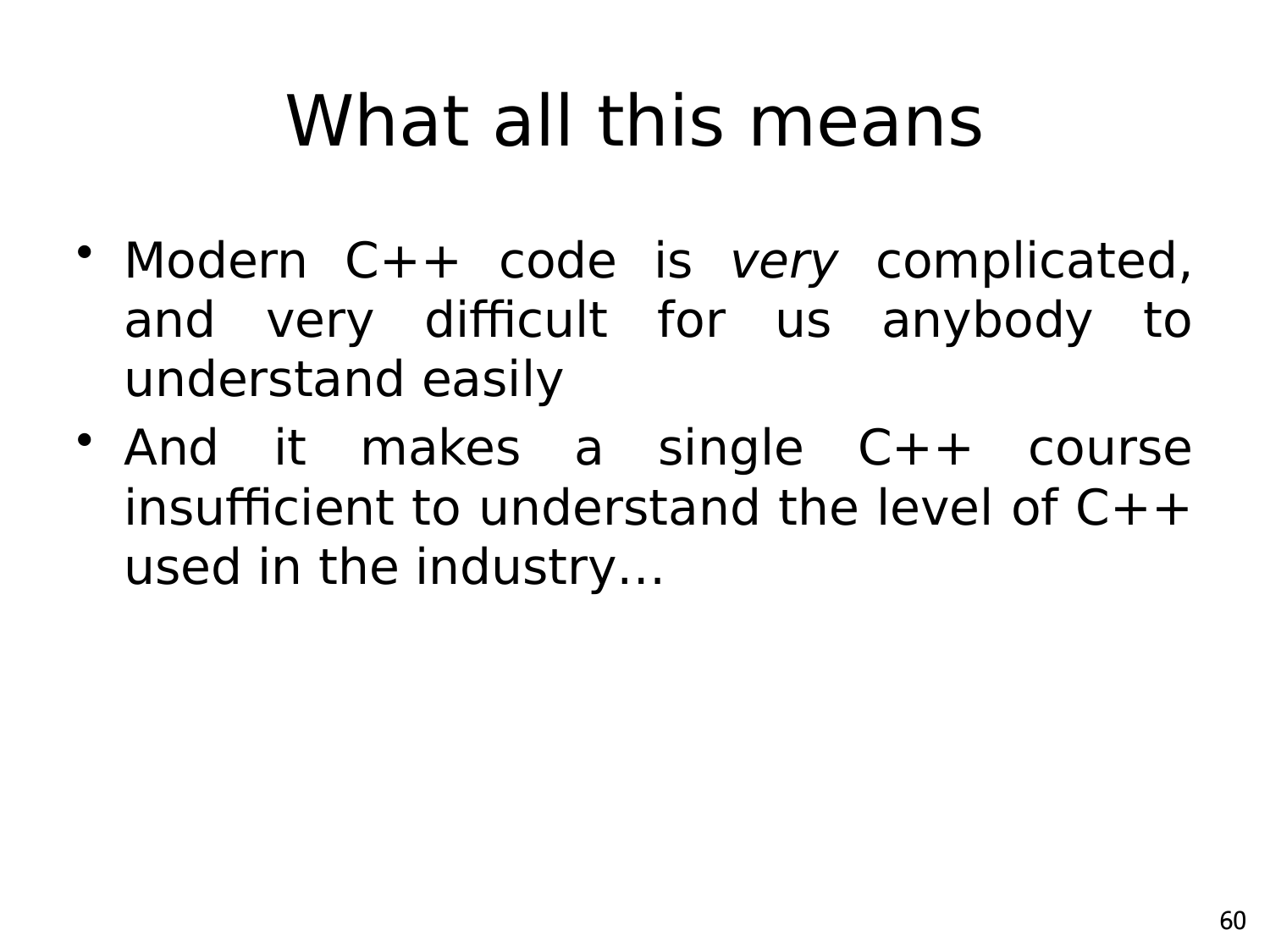

# What all this means
Modern C++ code is very complicated, and very difficult for us anybody to understand easily
And it makes a single C++ course insufficient to understand the level of C++ used in the industry…